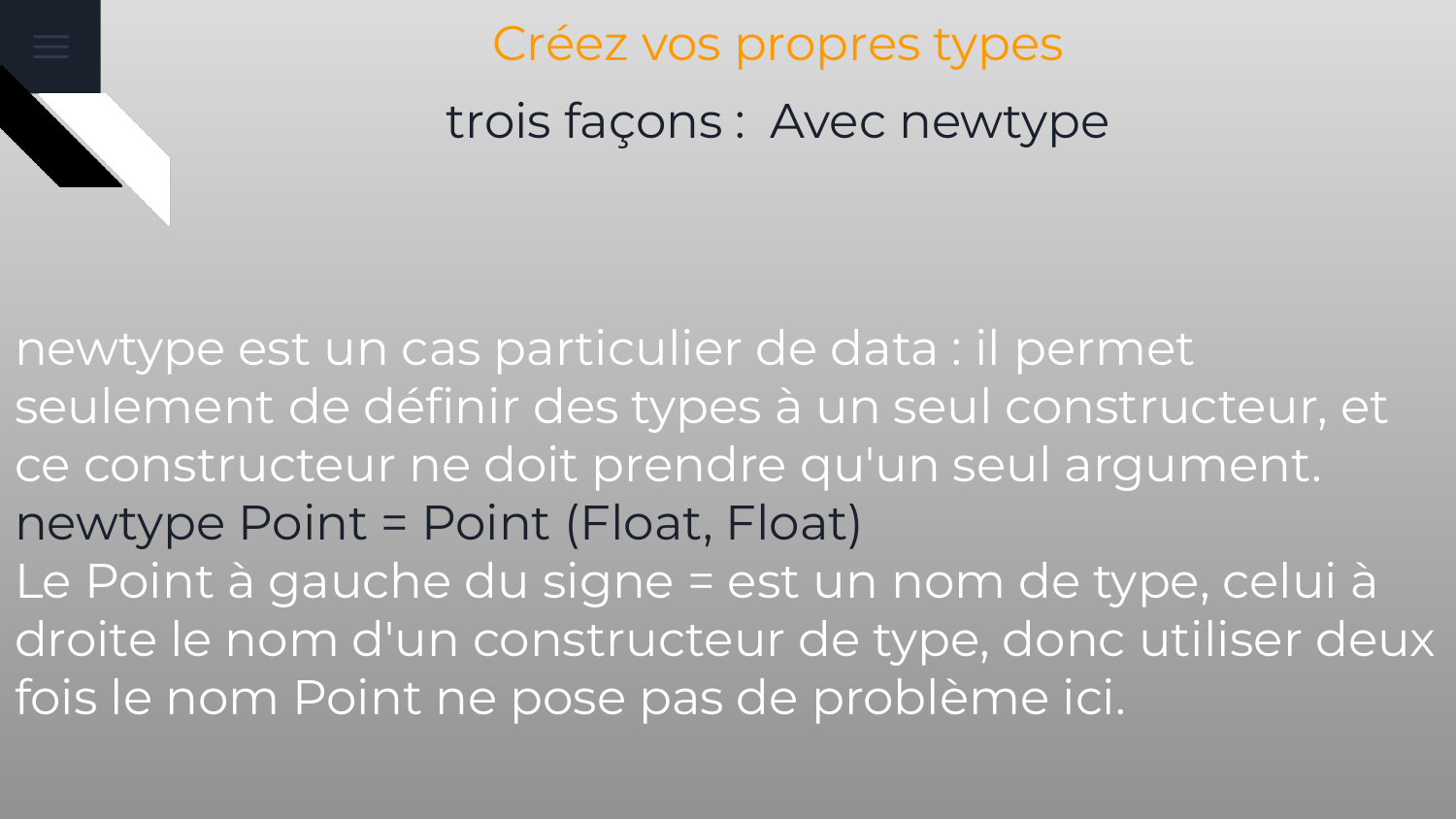

# Créez vos propres types

trois façons :  Avec newtype

newtype est un cas particulier de data : il permet seulement de définir des types à un seul constructeur, et ce constructeur ne doit prendre qu'un seul argument.
newtype Point = Point (Float, Float)
Le Point à gauche du signe = est un nom de type, celui à droite le nom d'un constructeur de type, donc utiliser deux fois le nom Point ne pose pas de problème ici.